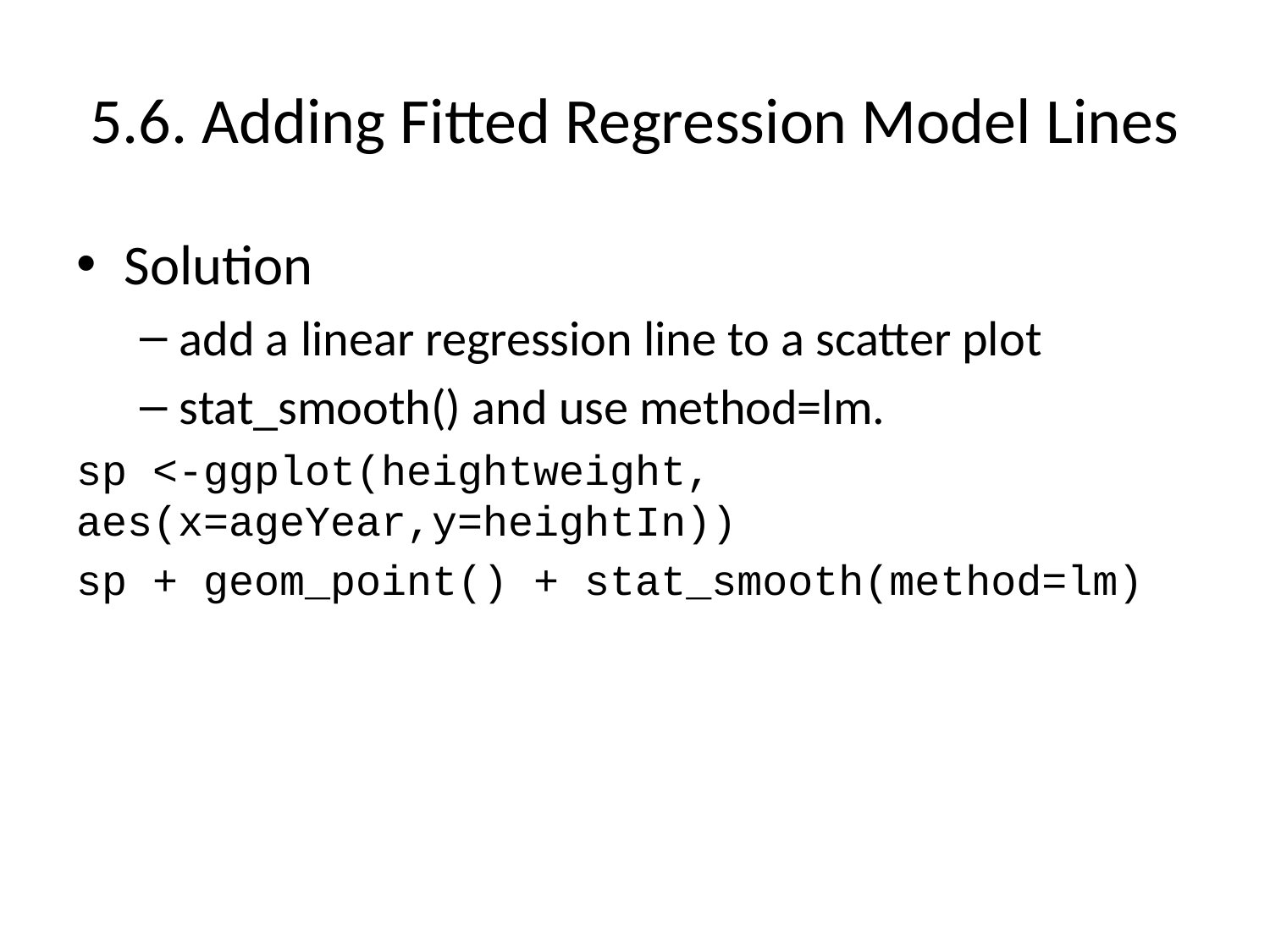

# 5.6. Adding Fitted Regression Model Lines
Solution
add a linear regression line to a scatter plot
stat_smooth() and use method=lm.
sp <-ggplot(heightweight, aes(x=ageYear,y=heightIn))
sp + geom_point() + stat_smooth(method=lm)